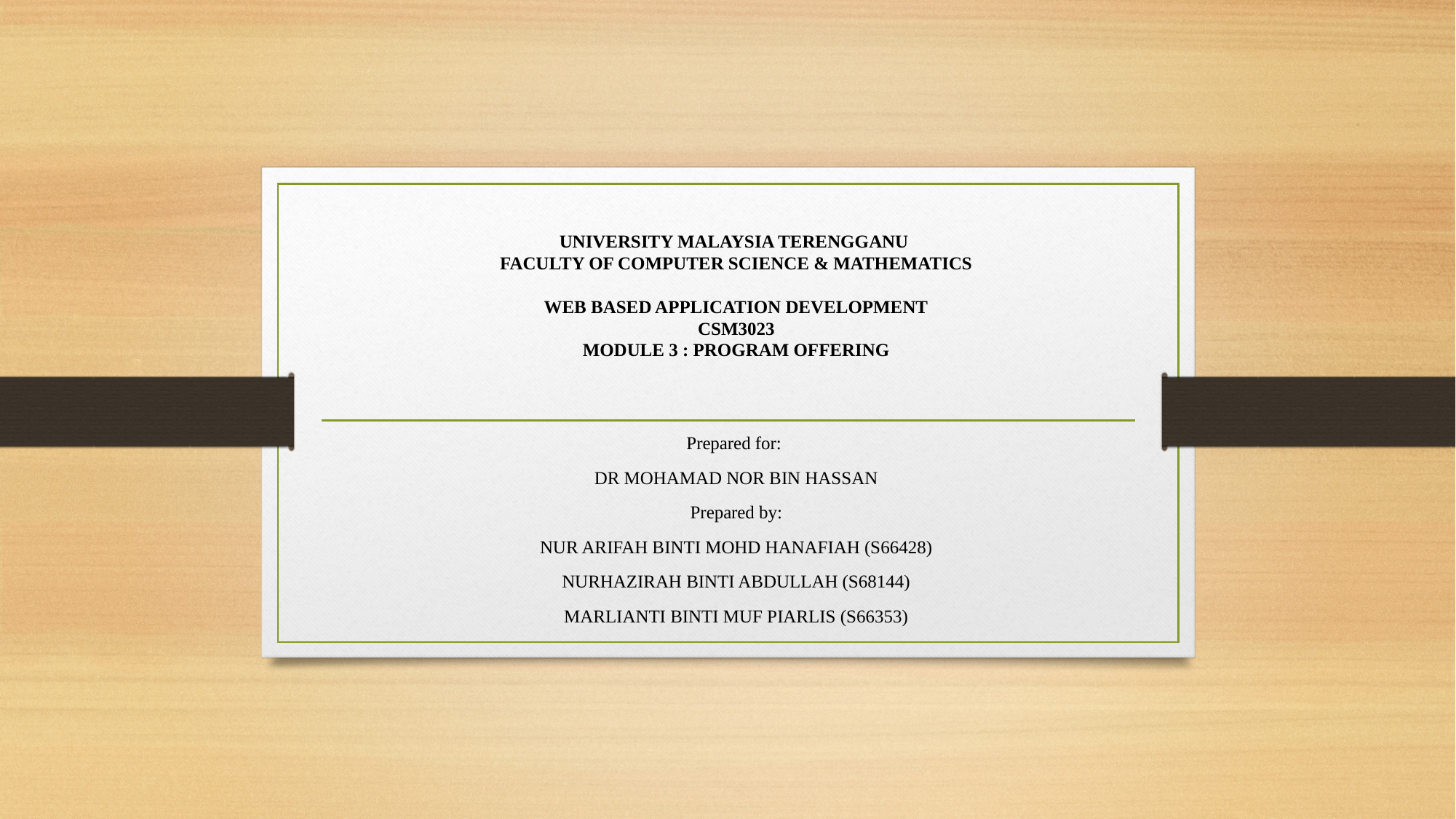

# UNIVERSITY MALAYSIA TERENGGANU  FACULTY OF COMPUTER SCIENCE & MATHEMATICS WEB BASED APPLICATION DEVELOPMENT CSM3023 MODULE 3 : PROGRAM OFFERING
Prepared for:
DR MOHAMAD NOR BIN HASSAN
Prepared by:
NUR ARIFAH BINTI MOHD HANAFIAH (S66428)
NURHAZIRAH BINTI ABDULLAH (S68144)
MARLIANTI BINTI MUF PIARLIS (S66353)